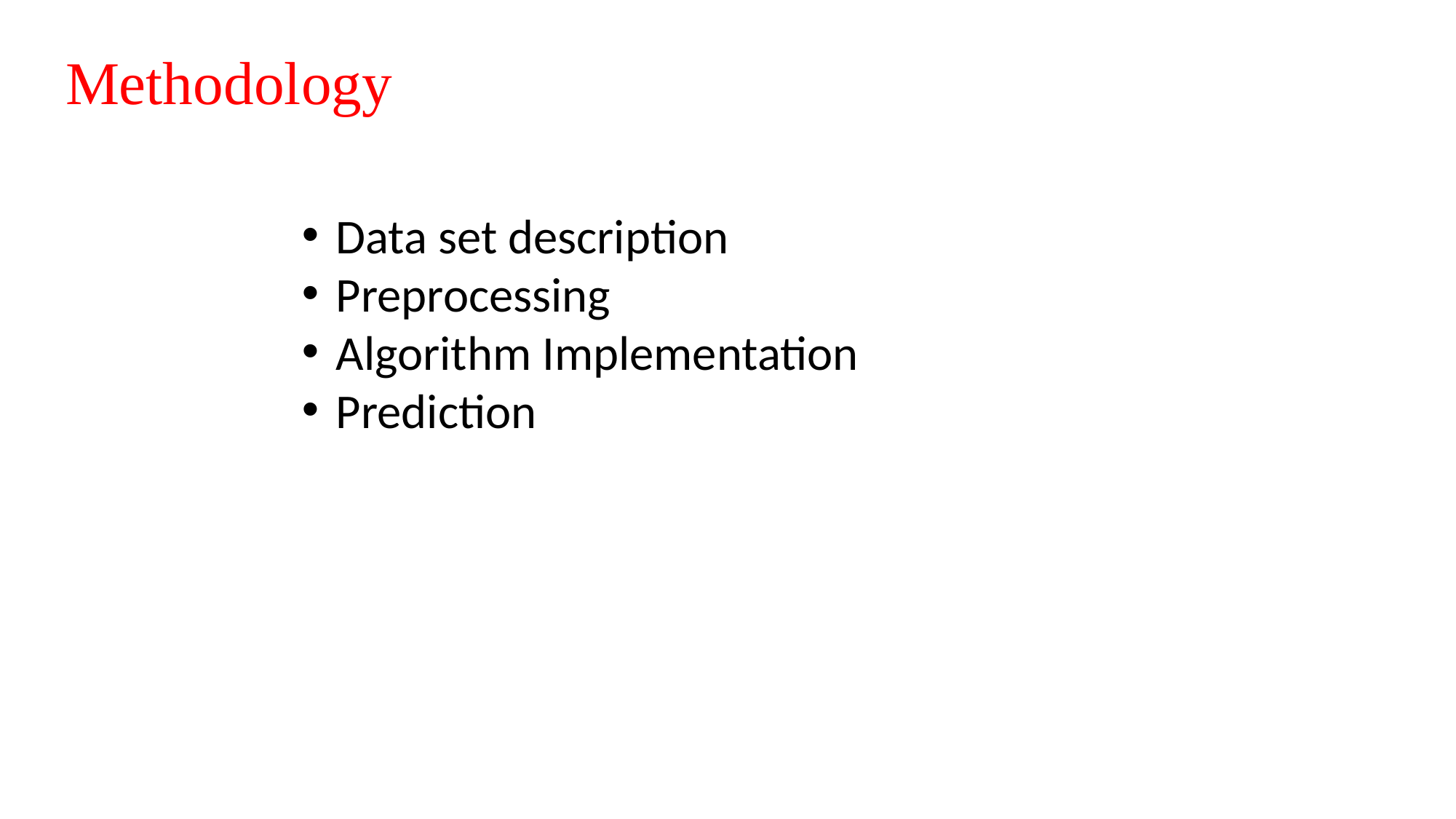

# Methodology
Data set description
Preprocessing
Algorithm Implementation
Prediction